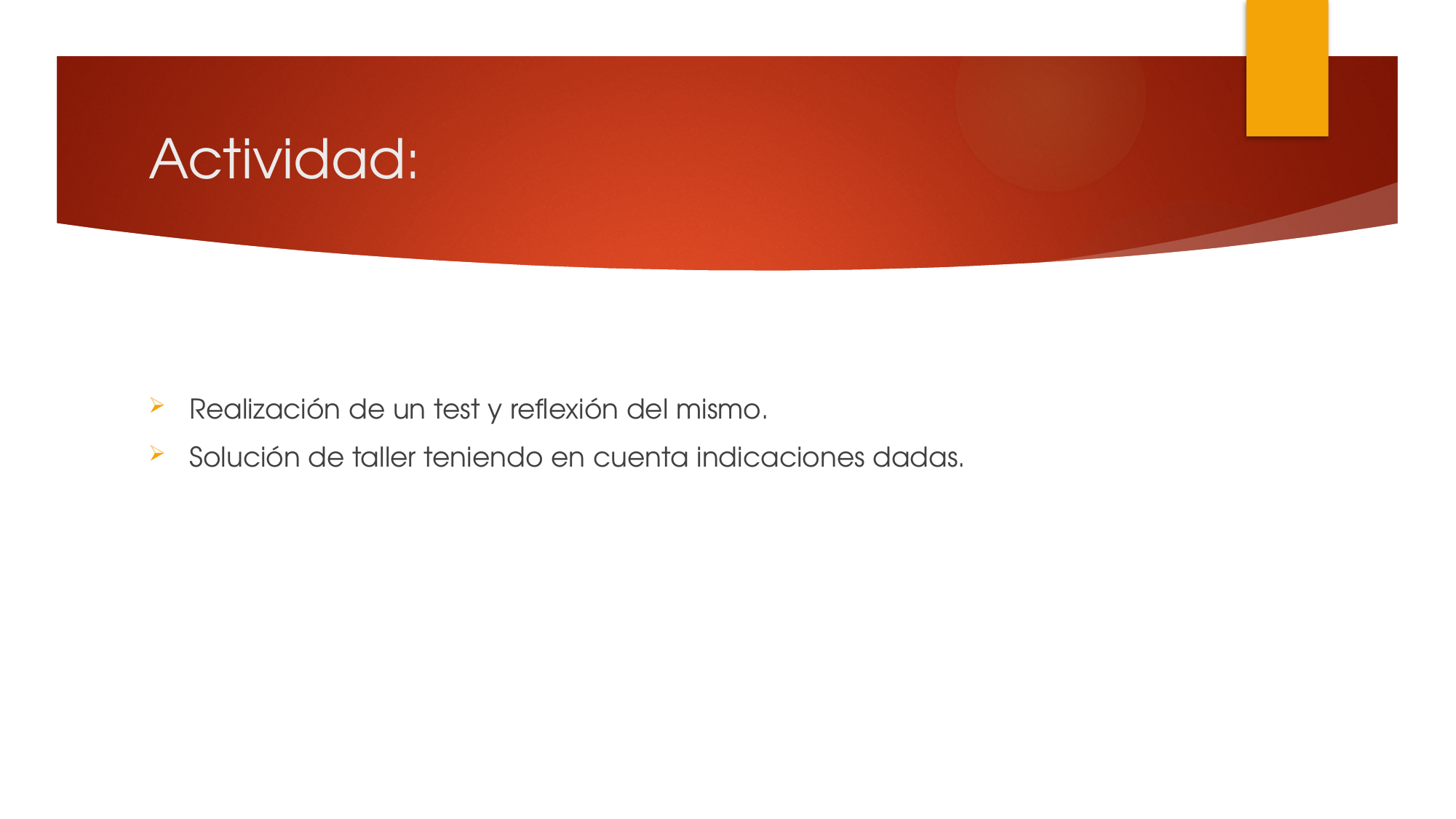

# Actividad:
Realización de un test y reflexión del mismo.
Solución de taller teniendo en cuenta indicaciones dadas.